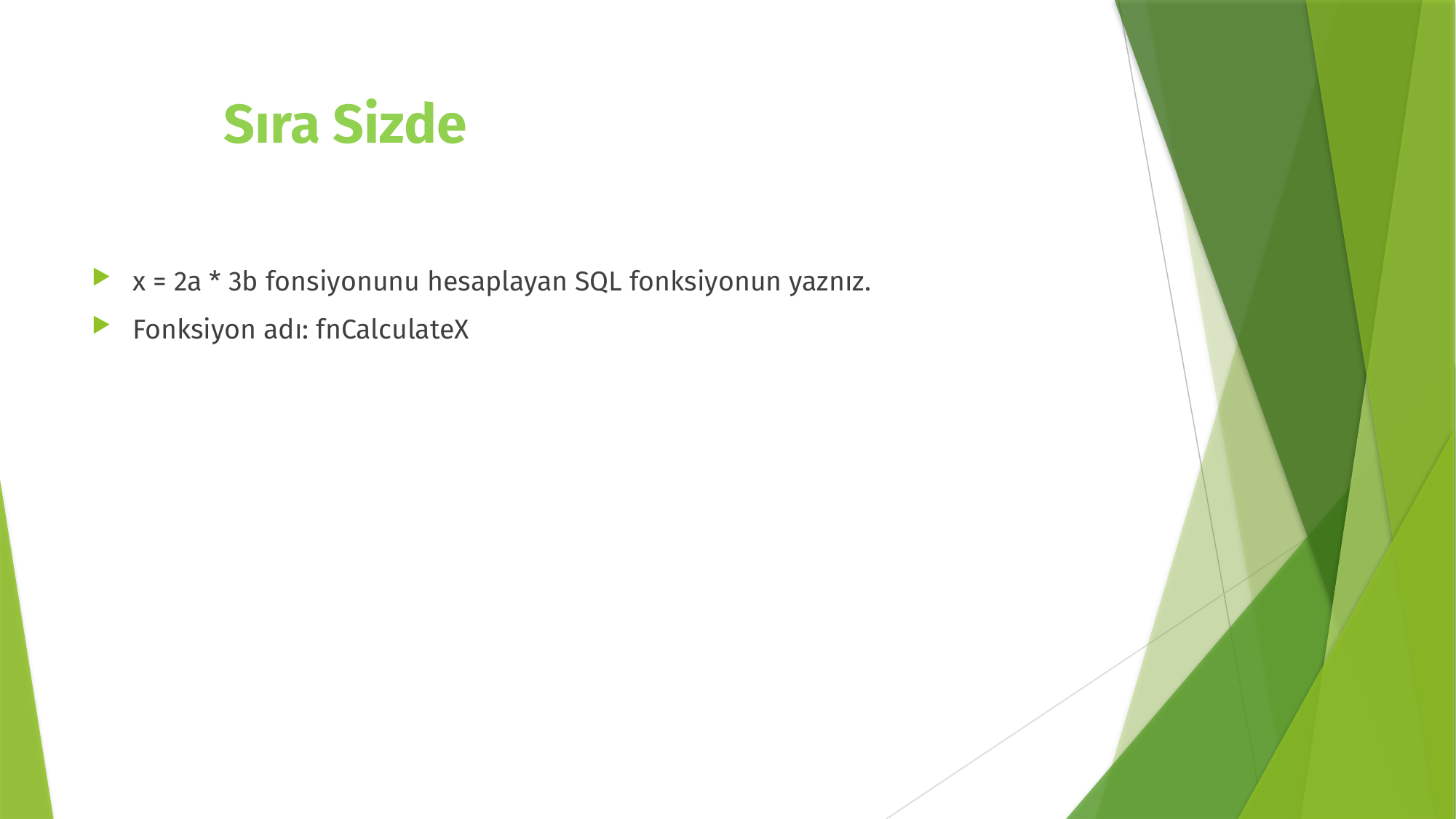

# Sıra Sizde
x = 2a * 3b fonsiyonunu hesaplayan SQL fonksiyonun yaznız.
Fonksiyon adı: fnCalculateX